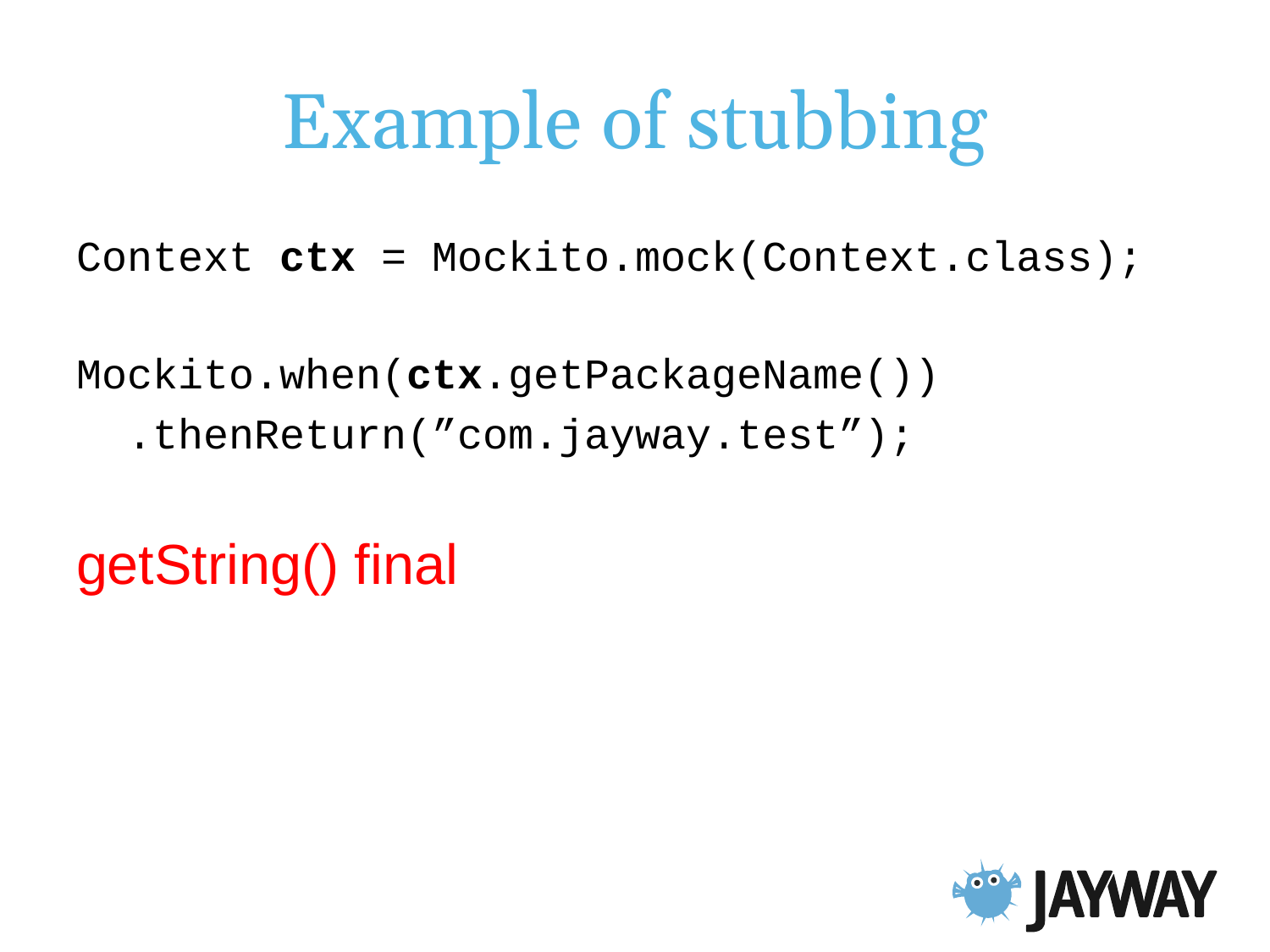

# Example of stubbing
Context ctx = Mockito.mock(Context.class);

Mockito.when(ctx.getPackageName())
  .thenReturn(”com.jayway.test”);

getString() final